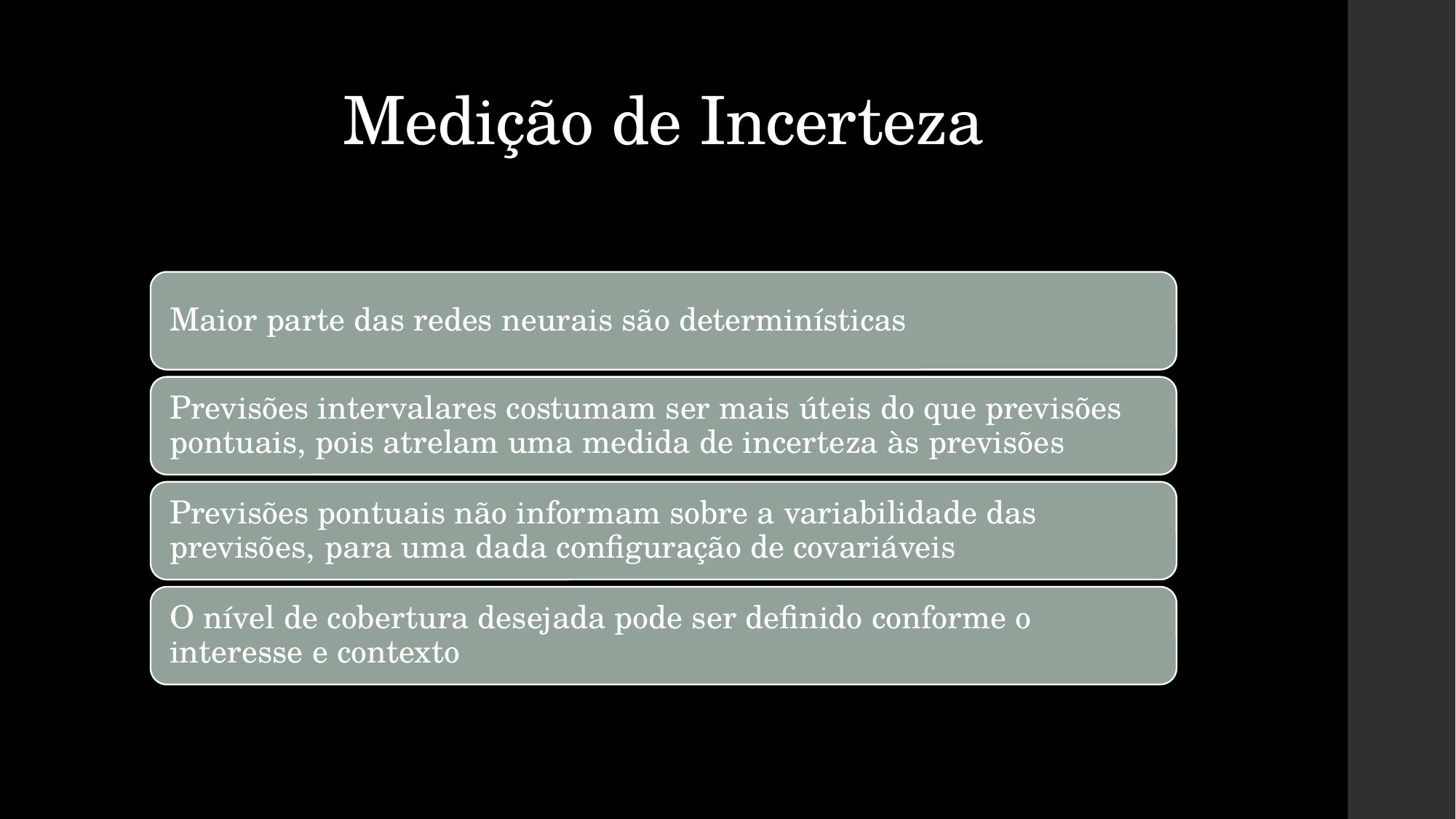

# Medição de Incerteza
Maior parte das redes neurais são determinísticas
Previsões intervalares costumam ser mais úteis do que previsões pontuais, pois atrelam uma medida de incerteza às previsões
Previsões pontuais não informam sobre a variabilidade das previsões, para uma dada configuração de covariáveis
O nível de cobertura desejada pode ser definido conforme o interesse e contexto